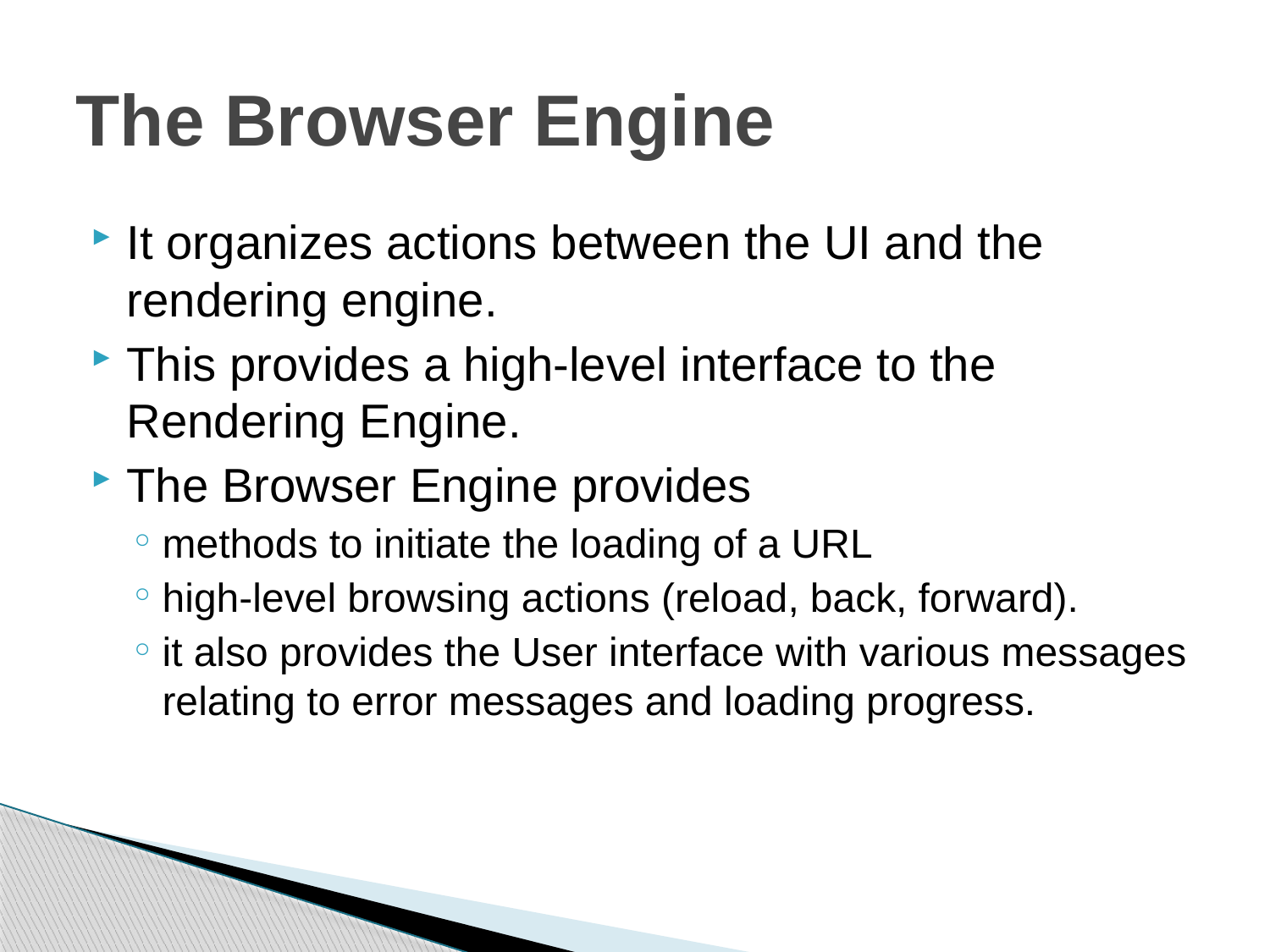

# The Browser Engine
It organizes actions between the UI and the rendering engine.
This provides a high-level interface to the Rendering Engine.
The Browser Engine provides
methods to initiate the loading of a URL
high-level browsing actions (reload, back, forward).
it also provides the User interface with various messages relating to error messages and loading progress.